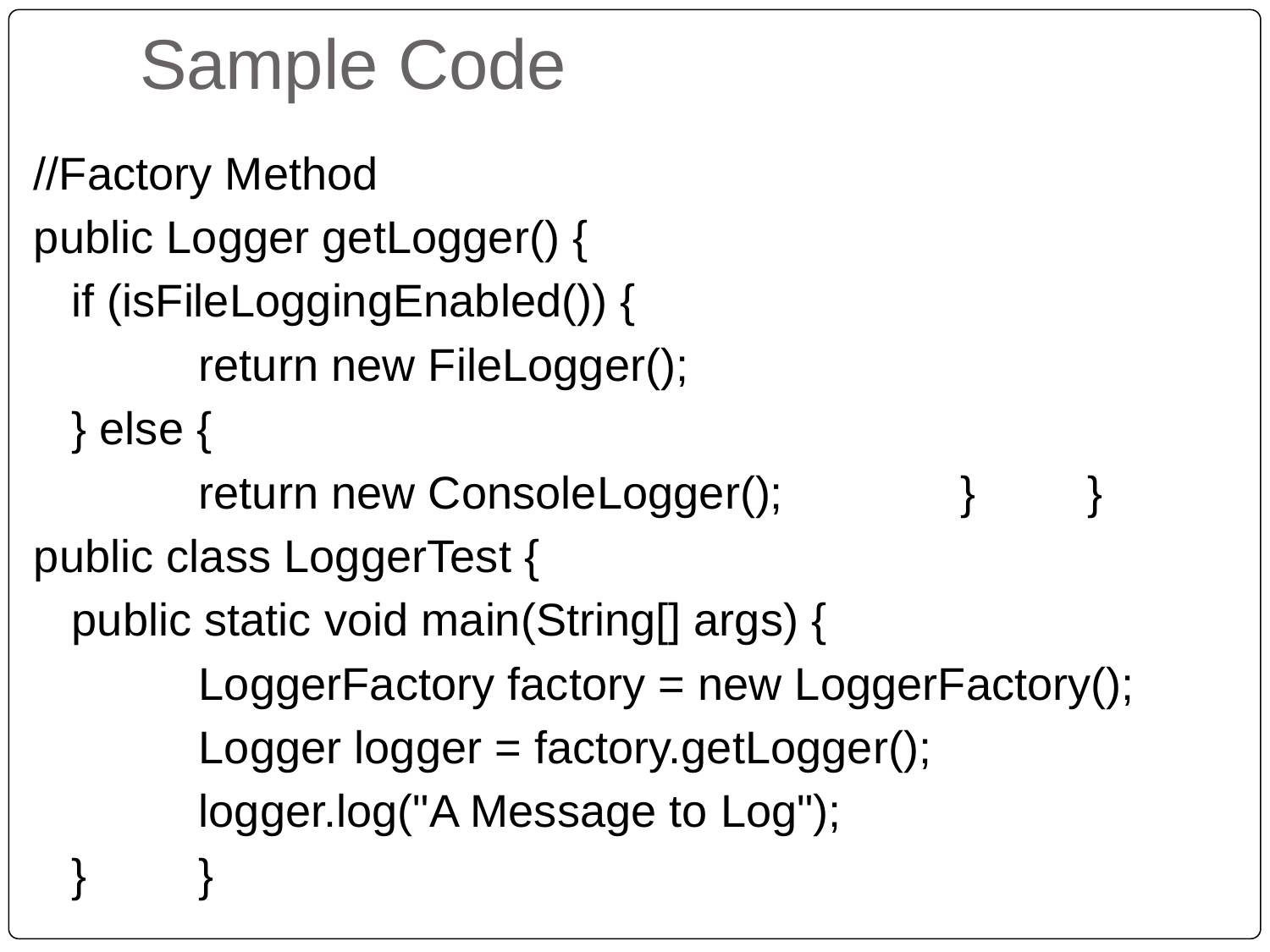

# Sample Code
//Factory Method
public Logger getLogger() {
	if (isFileLoggingEnabled()) {
		return new FileLogger();
	} else {
		return new ConsoleLogger(); 		}	}
public class LoggerTest {
	public static void main(String[] args) {
		LoggerFactory factory = new LoggerFactory();
		Logger logger = factory.getLogger();
		logger.log("A Message to Log");
	}	}